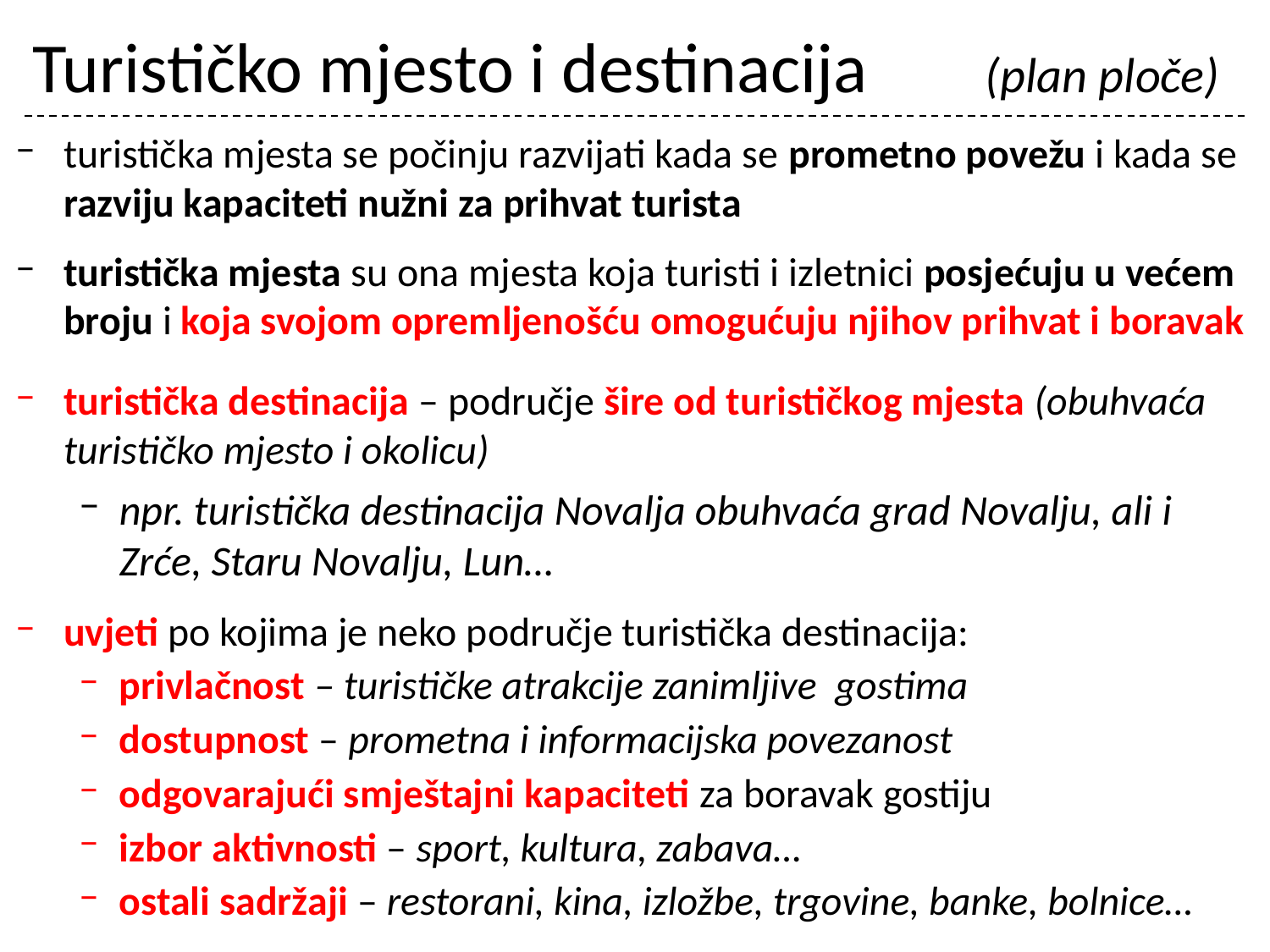

# Turističko mjesto i destinacija   	    (plan ploče)
turistička mjesta se počinju razvijati kada se prometno povežu i kada se razviju kapaciteti nužni za prihvat turista
turistička mjesta su ona mjesta koja turisti i izletnici posjećuju u većem broju i koja svojom opremljenošću omogućuju njihov prihvat i boravak
turistička destinacija – područje šire od turističkog mjesta (obuhvaća turističko mjesto i okolicu)
npr. turistička destinacija Novalja obuhvaća grad Novalju, ali i Zrće, Staru Novalju, Lun…
uvjeti po kojima je neko područje turistička destinacija:
privlačnost – turističke atrakcije zanimljive  gostima
dostupnost – prometna i informacijska povezanost
odgovarajući smještajni kapaciteti za boravak gostiju
izbor aktivnosti – sport, kultura, zabava…
ostali sadržaji – restorani, kina, izložbe, trgovine, banke, bolnice…